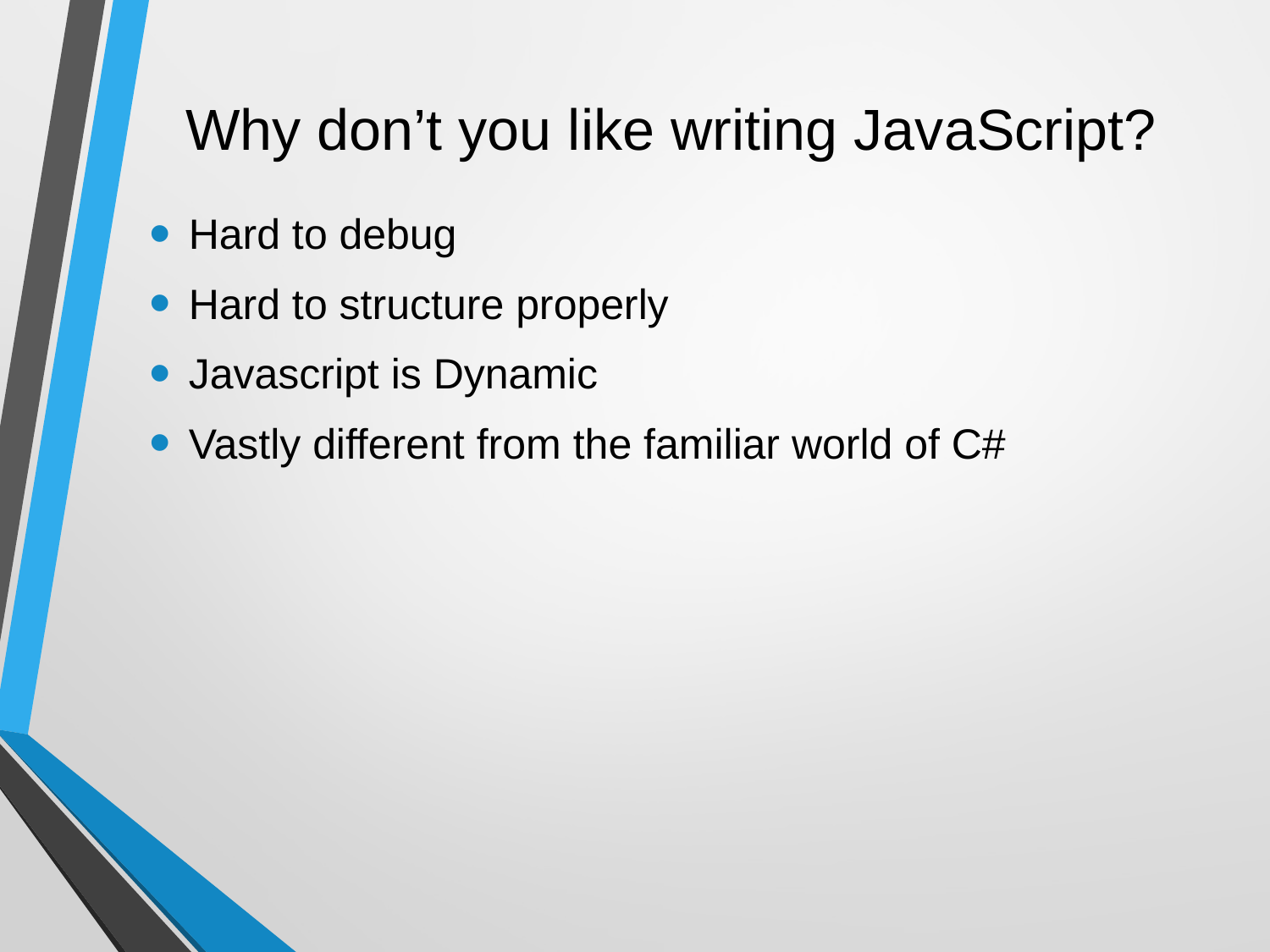

# Why don’t you like writing JavaScript?
Hard to debug
Hard to structure properly
Javascript is Dynamic
Vastly different from the familiar world of C#